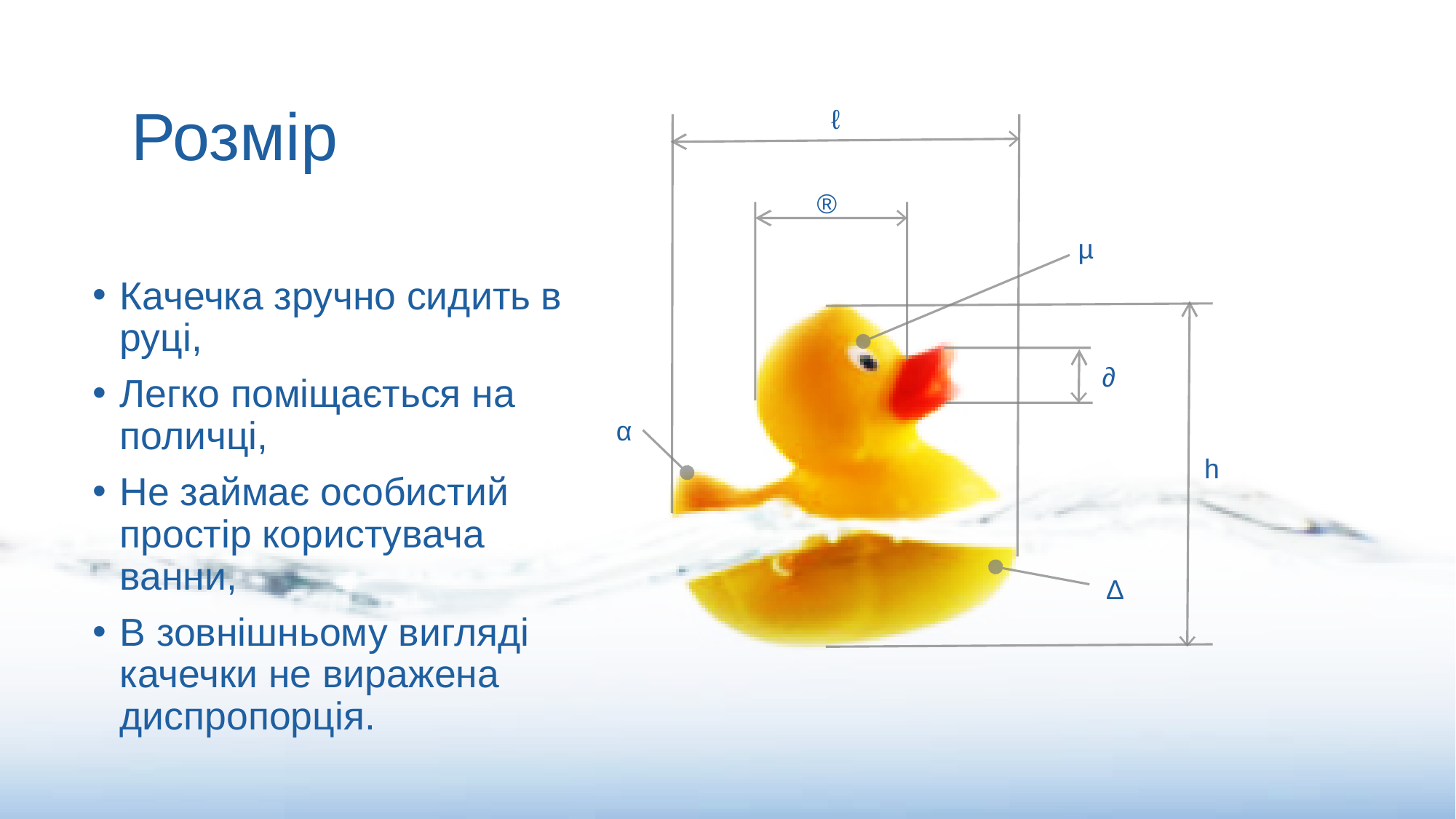

# Розмір
ℓ
®
µ
Качечка зручно сидить в руці,
Легко поміщається на поличці,
Не займає особистий простір користувача ванни,
В зовнішньому вигляді качечки не виражена диспропорція.
∂
α
h
∆